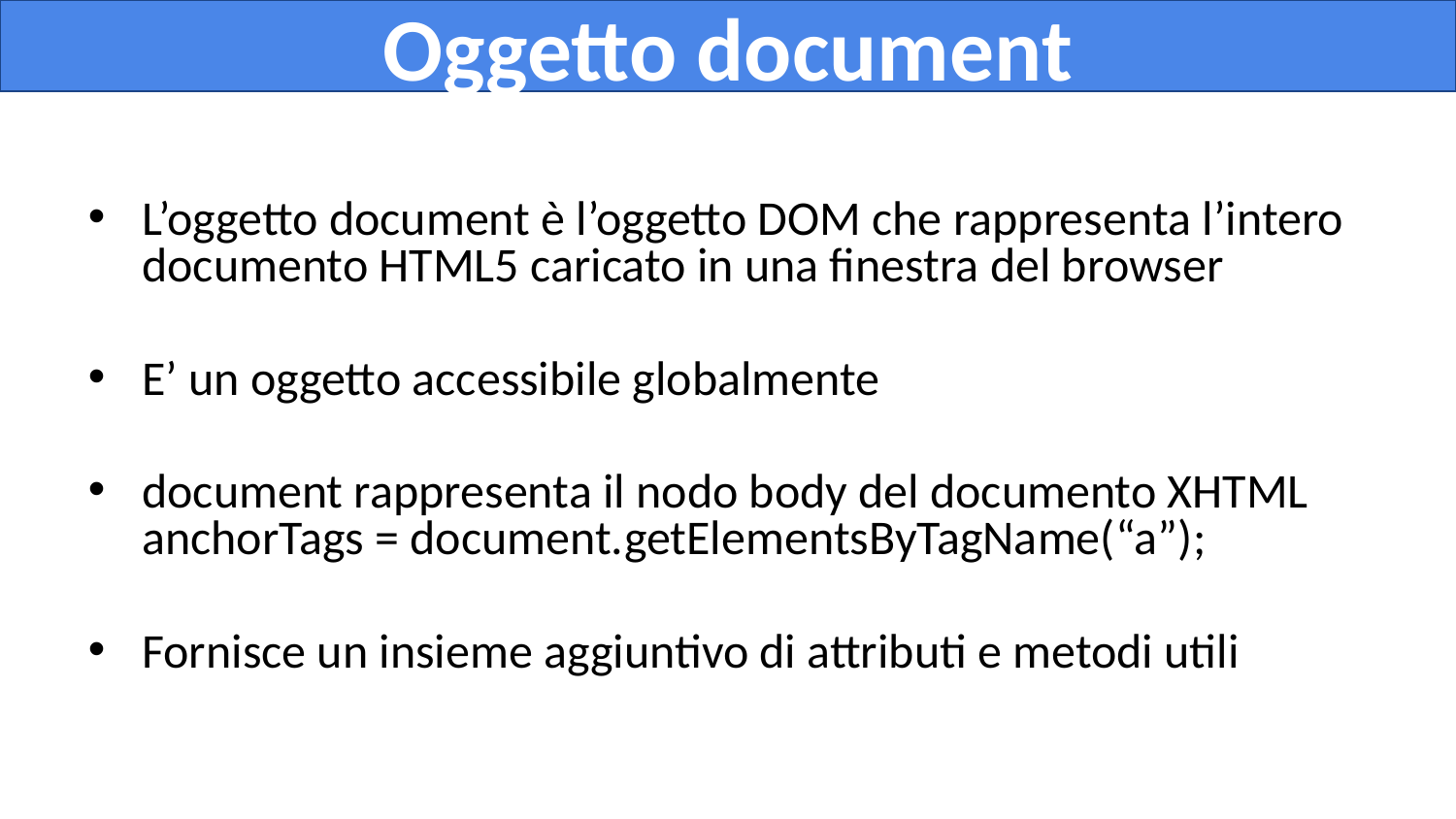

# Oggetto document
L’oggetto document è l’oggetto DOM che rappresenta l’intero documento HTML5 caricato in una finestra del browser

E’ un oggetto accessibile globalmente

document rappresenta il nodo body del documento XHTML
anchorTags = document.getElementsByTagName(“a”);

Fornisce un insieme aggiuntivo di attributi e metodi utili